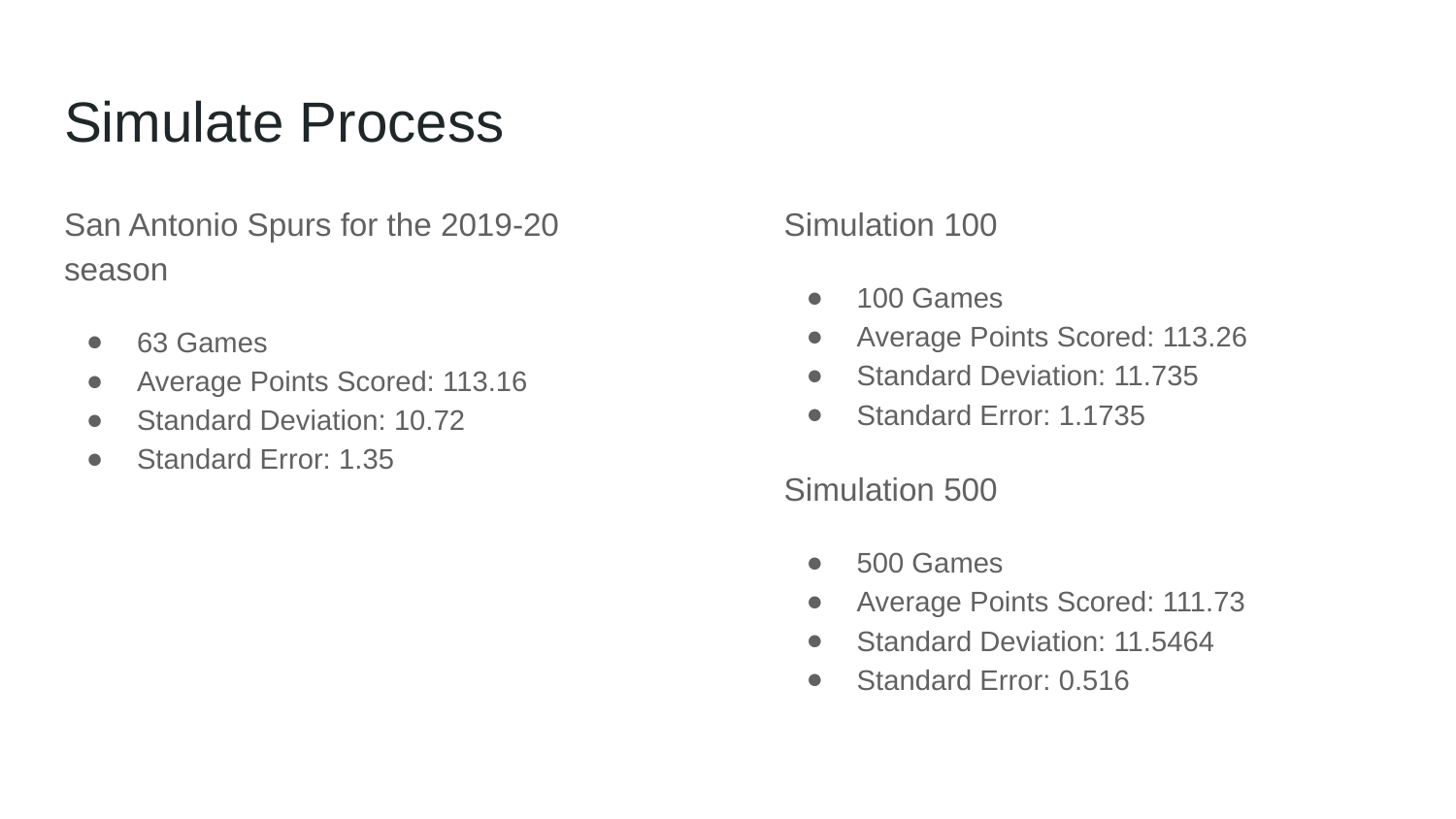

# Simulate Process
San Antonio Spurs for the 2019-20 season
63 Games
Average Points Scored: 113.16
Standard Deviation: 10.72
Standard Error: 1.35
Simulation 100
100 Games
Average Points Scored: 113.26
Standard Deviation: 11.735
Standard Error: 1.1735
Simulation 500
500 Games
Average Points Scored: 111.73
Standard Deviation: 11.5464
Standard Error: 0.516